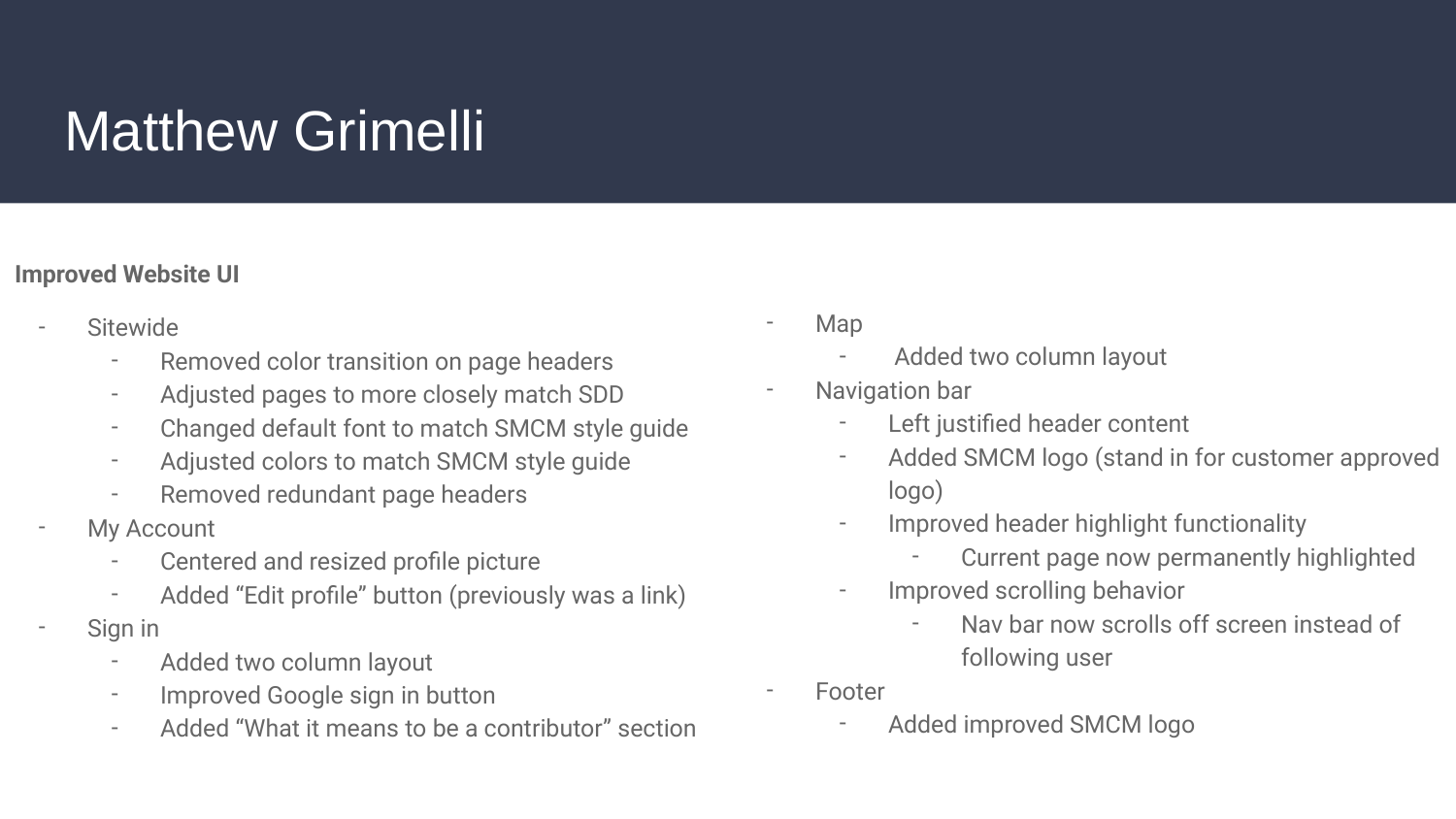

# Matthew Grimelli
Improved Website UI
Sitewide
Removed color transition on page headers
Adjusted pages to more closely match SDD
Changed default font to match SMCM style guide
Adjusted colors to match SMCM style guide
Removed redundant page headers
My Account
Centered and resized profile picture
Added “Edit profile” button (previously was a link)
Sign in
Added two column layout
Improved Google sign in button
Added “What it means to be a contributor” section

Map
 Added two column layout
Navigation bar
Left justified header content
Added SMCM logo (stand in for customer approved logo)
Improved header highlight functionality
Current page now permanently highlighted
Improved scrolling behavior
Nav bar now scrolls off screen instead of following user
Footer
Added improved SMCM logo